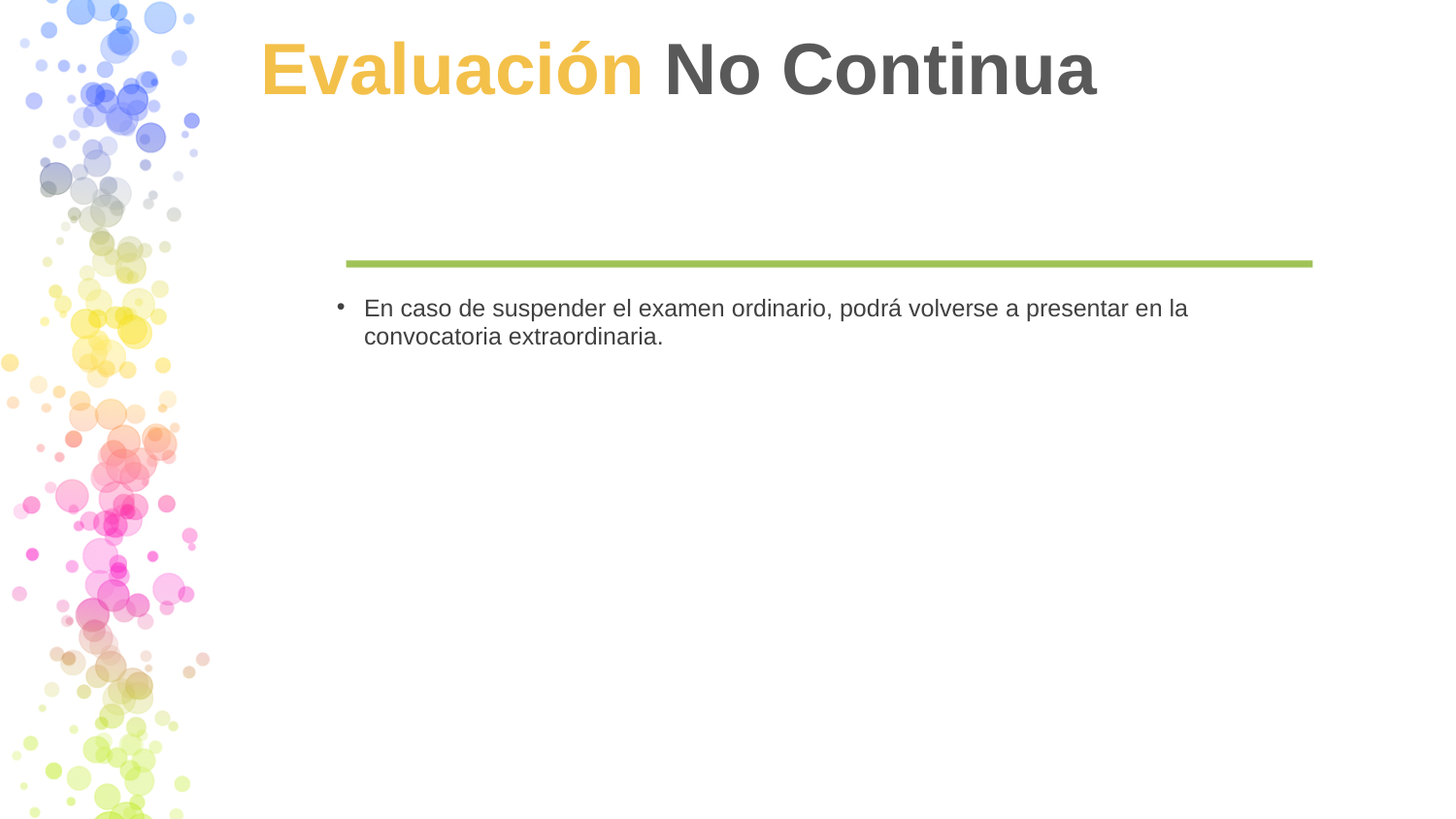

# Evaluación No Continua

En caso de suspender el examen ordinario, podrá volverse a presentar en la convocatoria extraordinaria.